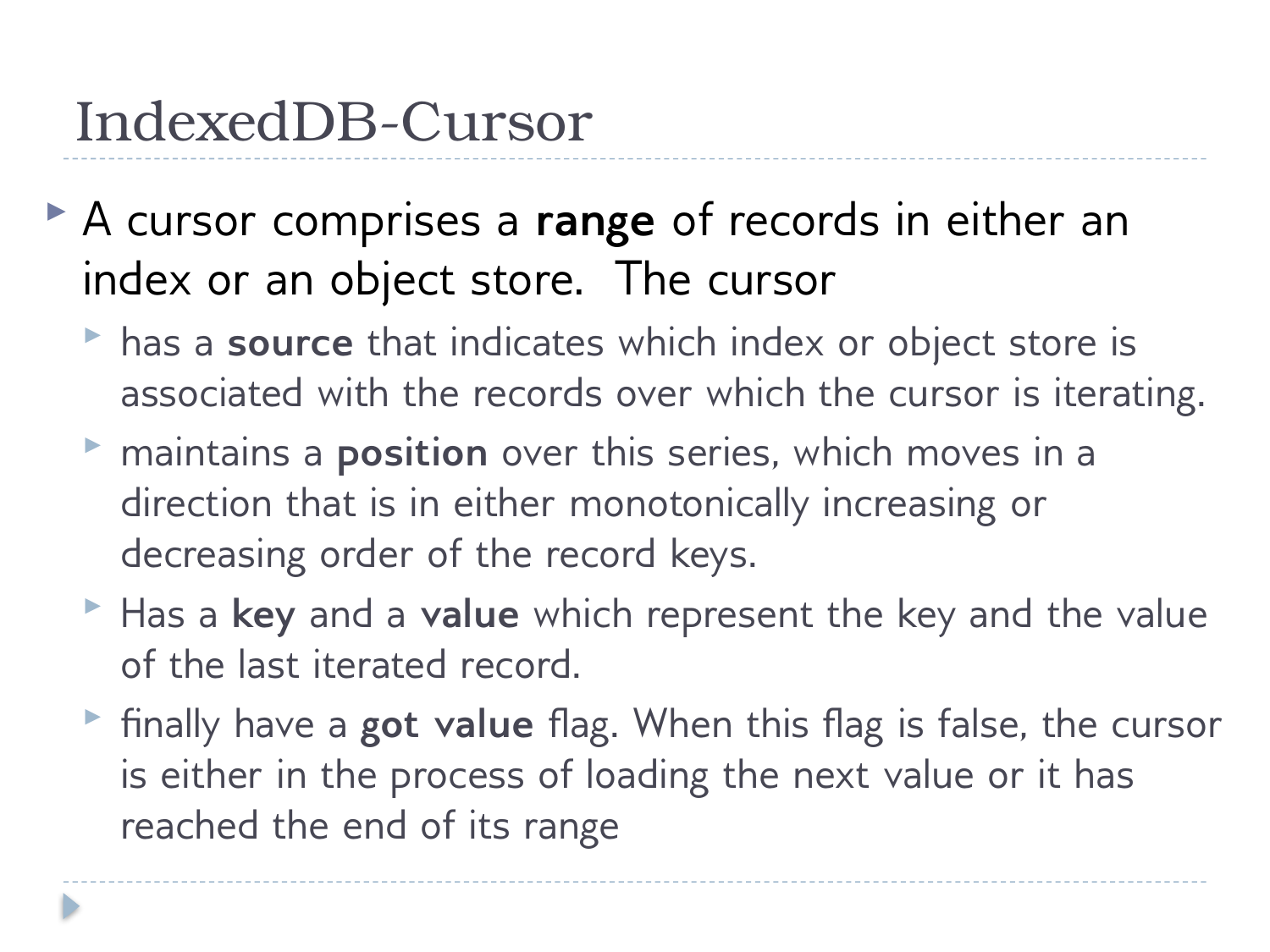

# IndexedDB-Cursor
A cursor comprises a range of records in either an index or an object store.  The cursor
has a source that indicates which index or object store is associated with the records over which the cursor is iterating.
maintains a position over this series, which moves in a direction that is in either monotonically increasing or decreasing order of the record keys.
Has a key and a value which represent the key and the value of the last iterated record.
finally have a got value flag. When this flag is false, the cursor is either in the process of loading the next value or it has reached the end of its range